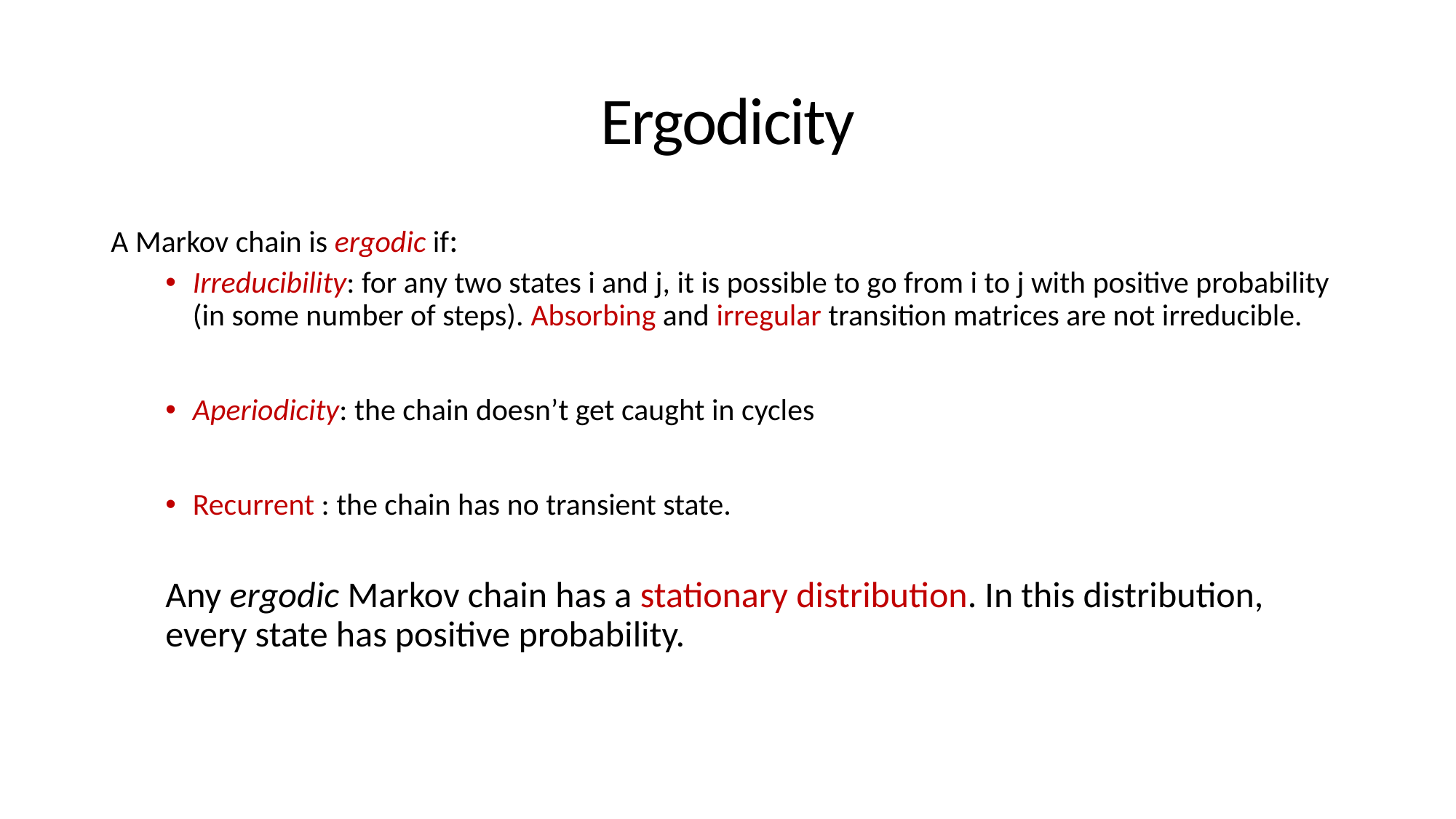

# Ergodicity
A Markov chain is ergodic if:
Irreducibility: for any two states i and j, it is possible to go from i to j with positive probability (in some number of steps). Absorbing and irregular transition matrices are not irreducible.

Aperiodicity: the chain doesn’t get caught in cycles

Recurrent : the chain has no transient state.

Any ergodic Markov chain has a stationary distribution. In this distribution, every state has positive probability.